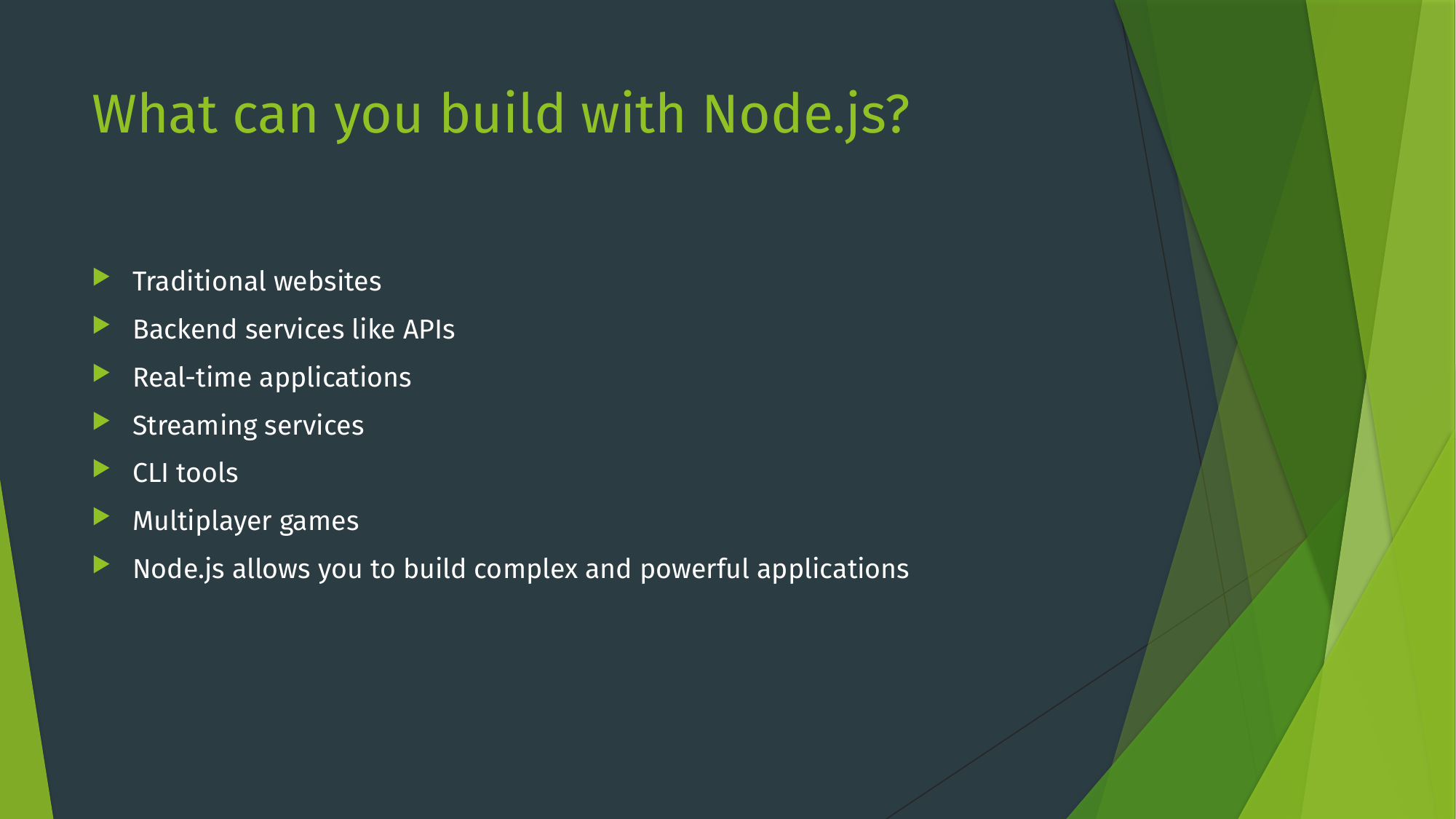

# What can you build with Node.js?
Traditional websites
Backend services like APIs
Real-time applications
Streaming services
CLI tools
Multiplayer games
Node.js allows you to build complex and powerful applications